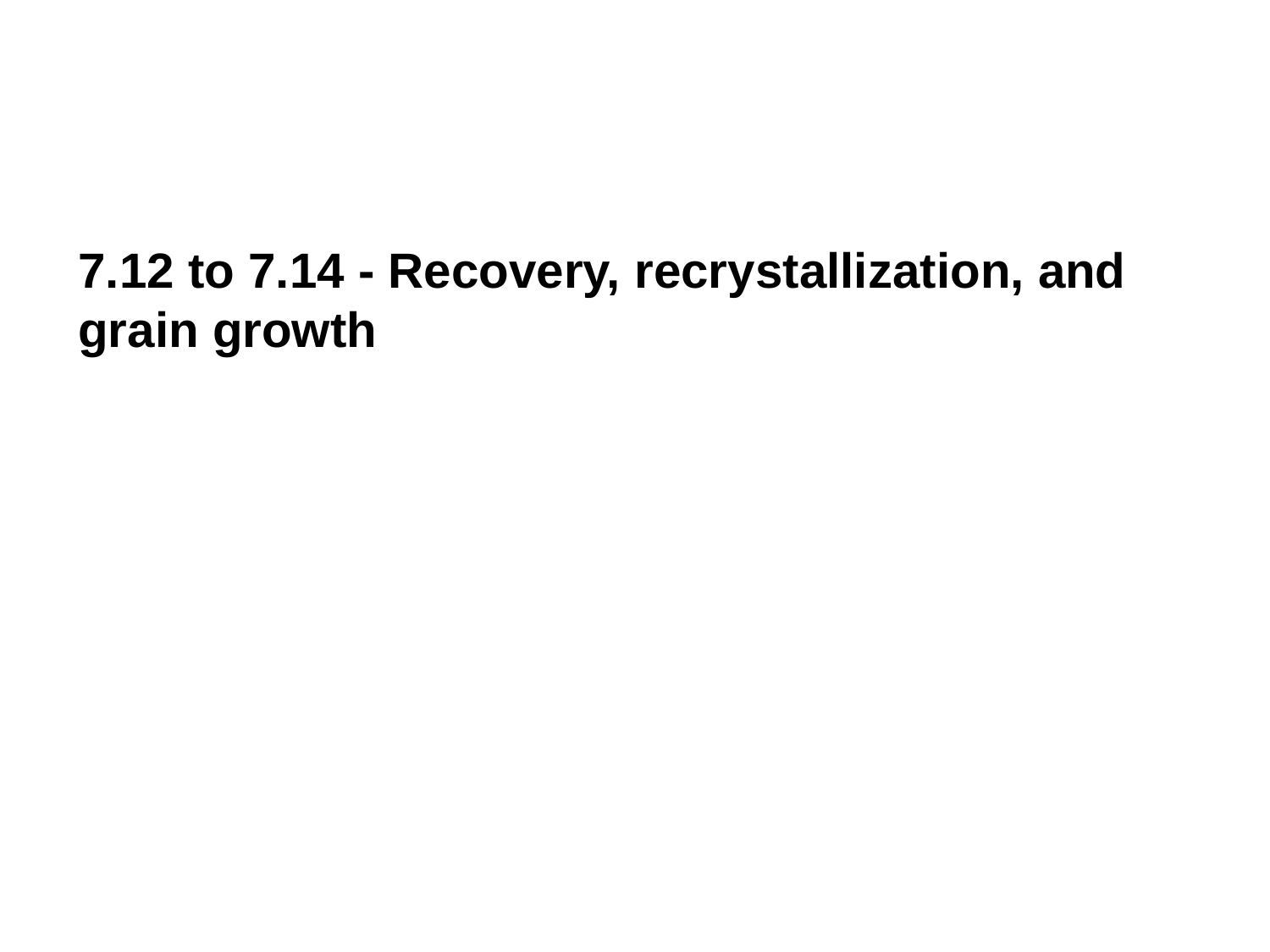

7.12 to 7.14 - Recovery, recrystallization, and
grain growth